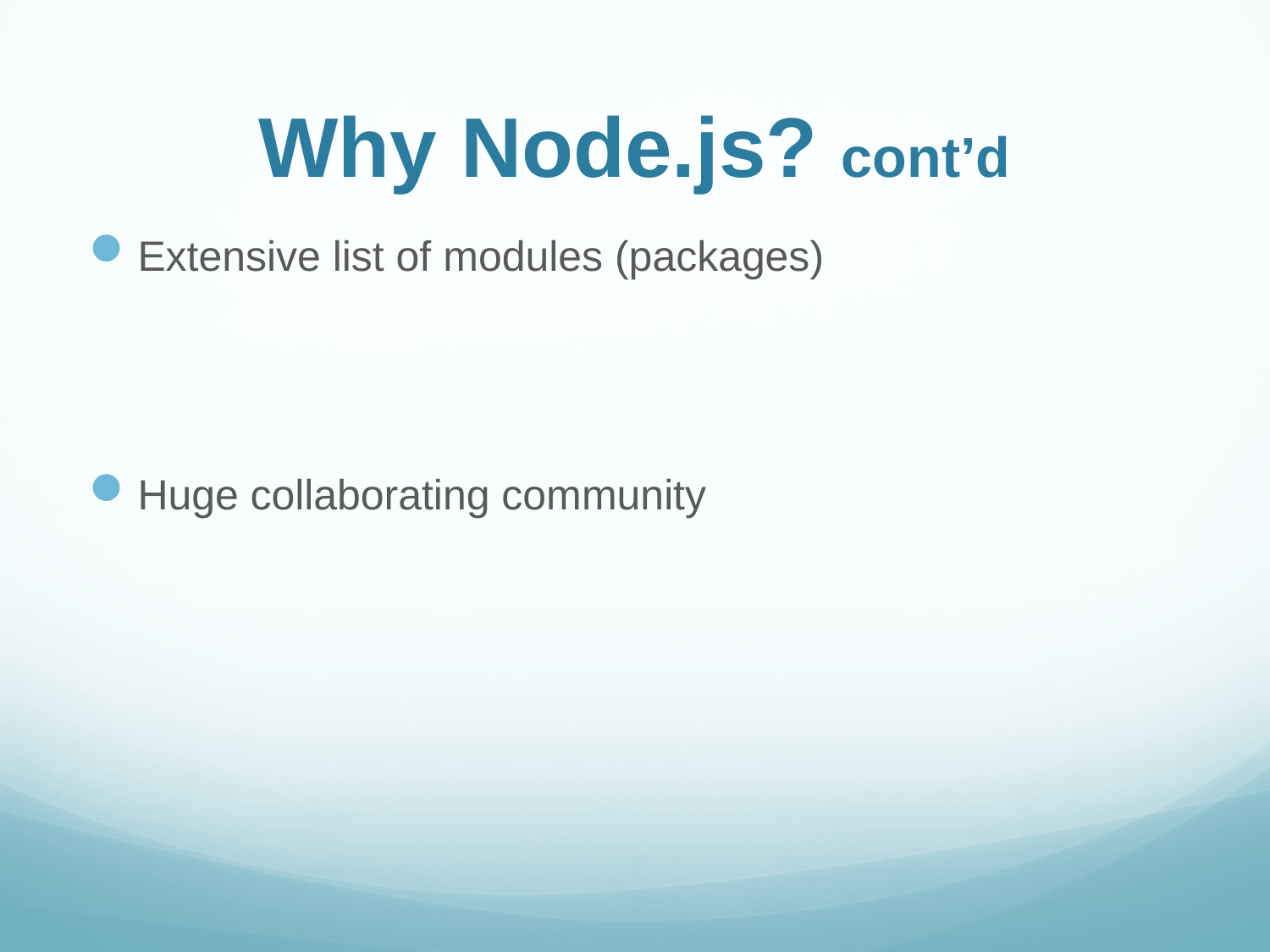

# Why Node.js? cont’d
Extensive list of modules (packages)

Huge collaborating community